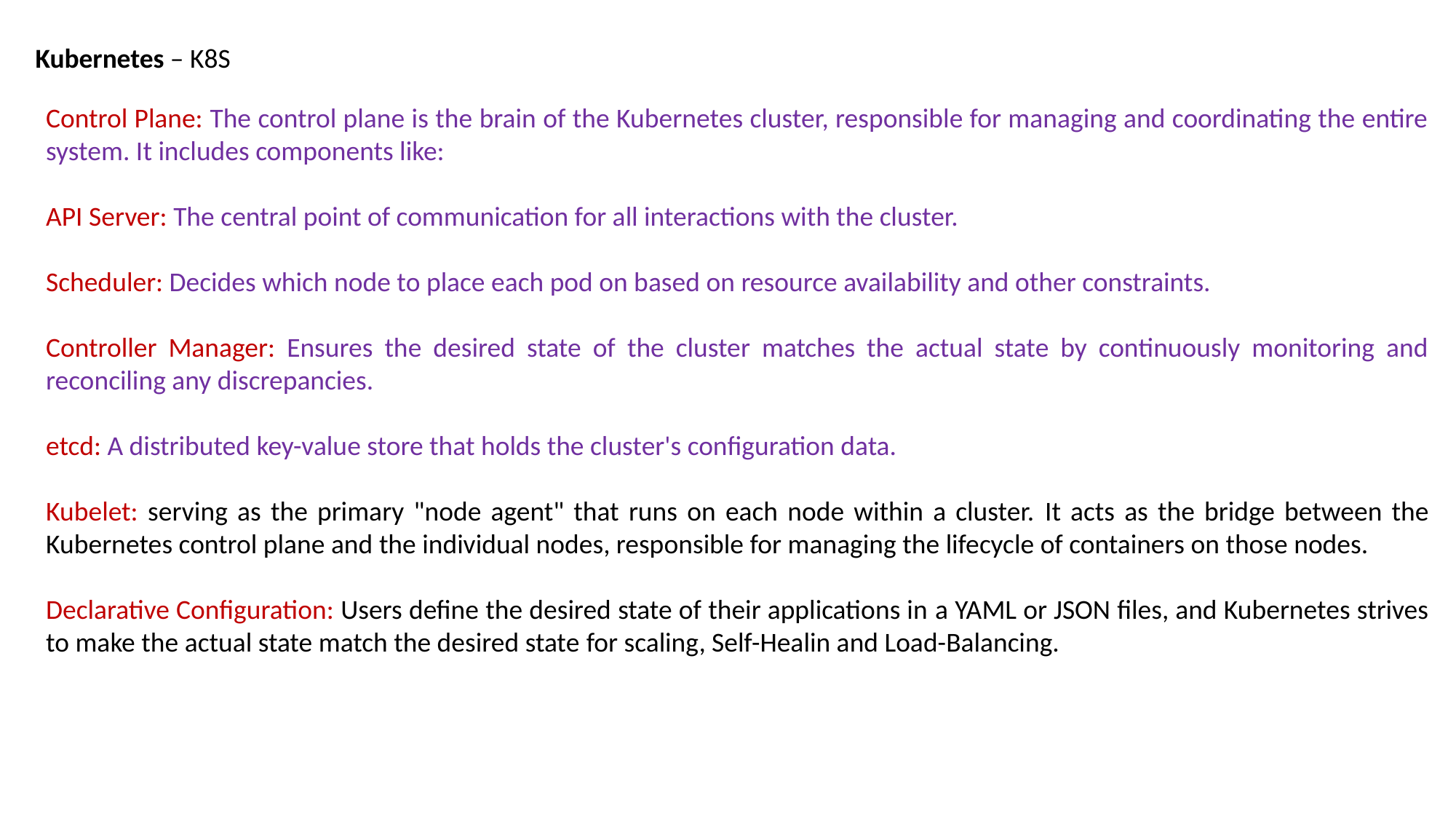

Kubernetes – K8S
Control Plane: The control plane is the brain of the Kubernetes cluster, responsible for managing and coordinating the entire system. It includes components like:

API Server: The central point of communication for all interactions with the cluster.

Scheduler: Decides which node to place each pod on based on resource availability and other constraints.

Controller Manager: Ensures the desired state of the cluster matches the actual state by continuously monitoring and reconciling any discrepancies.

etcd: A distributed key-value store that holds the cluster's configuration data.

Kubelet: serving as the primary "node agent" that runs on each node within a cluster. It acts as the bridge between the Kubernetes control plane and the individual nodes, responsible for managing the lifecycle of containers on those nodes.

Declarative Configuration: Users define the desired state of their applications in a YAML or JSON files, and Kubernetes strives to make the actual state match the desired state for scaling, Self-Healin and Load-Balancing.